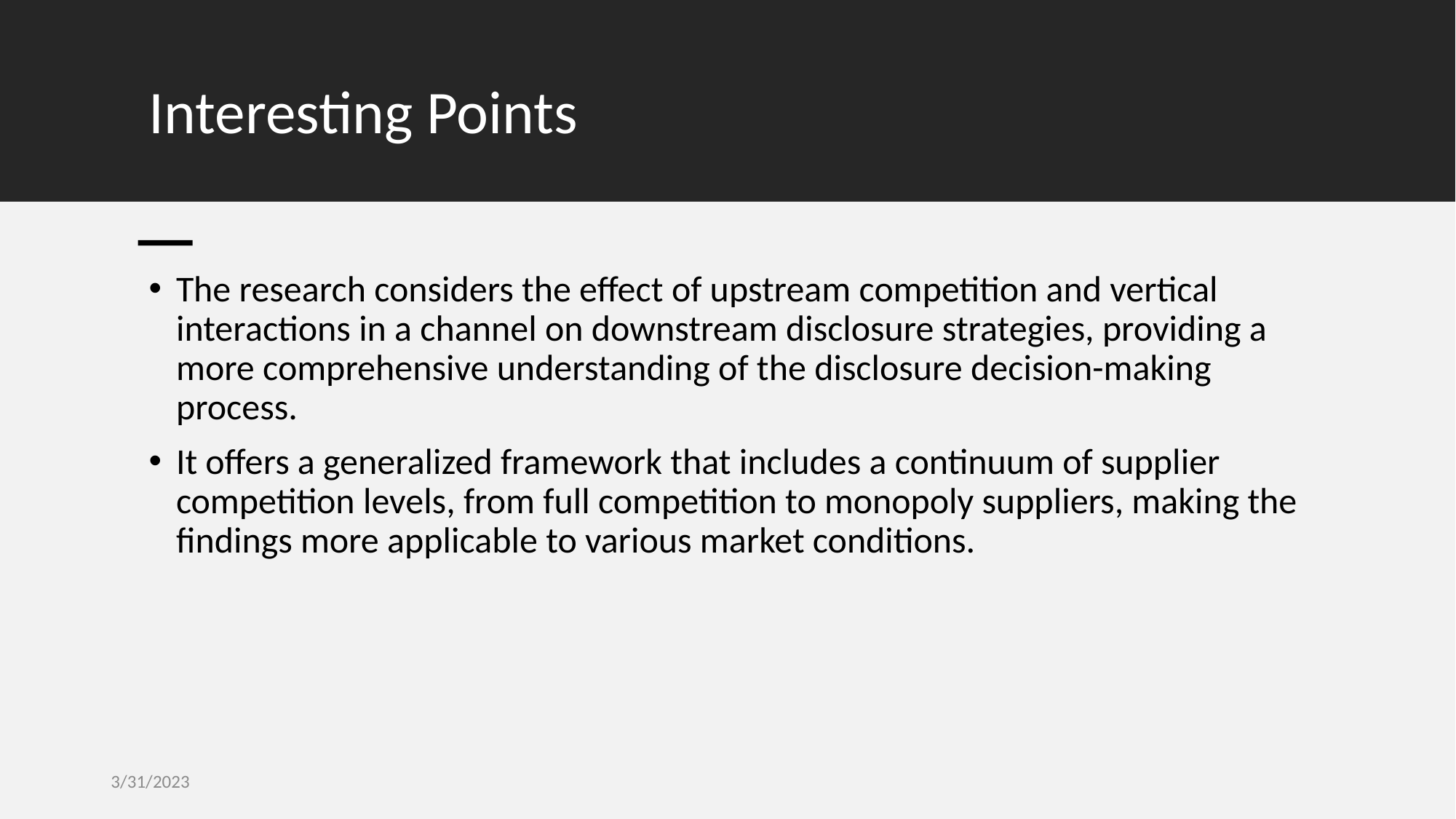

# Interesting Points

The research considers the effect of upstream competition and vertical interactions in a channel on downstream disclosure strategies, providing a more comprehensive understanding of the disclosure decision-making process.
It offers a generalized framework that includes a continuum of supplier competition levels, from full competition to monopoly suppliers, making the findings more applicable to various market conditions.
3/31/2023
University of MIssouri
14